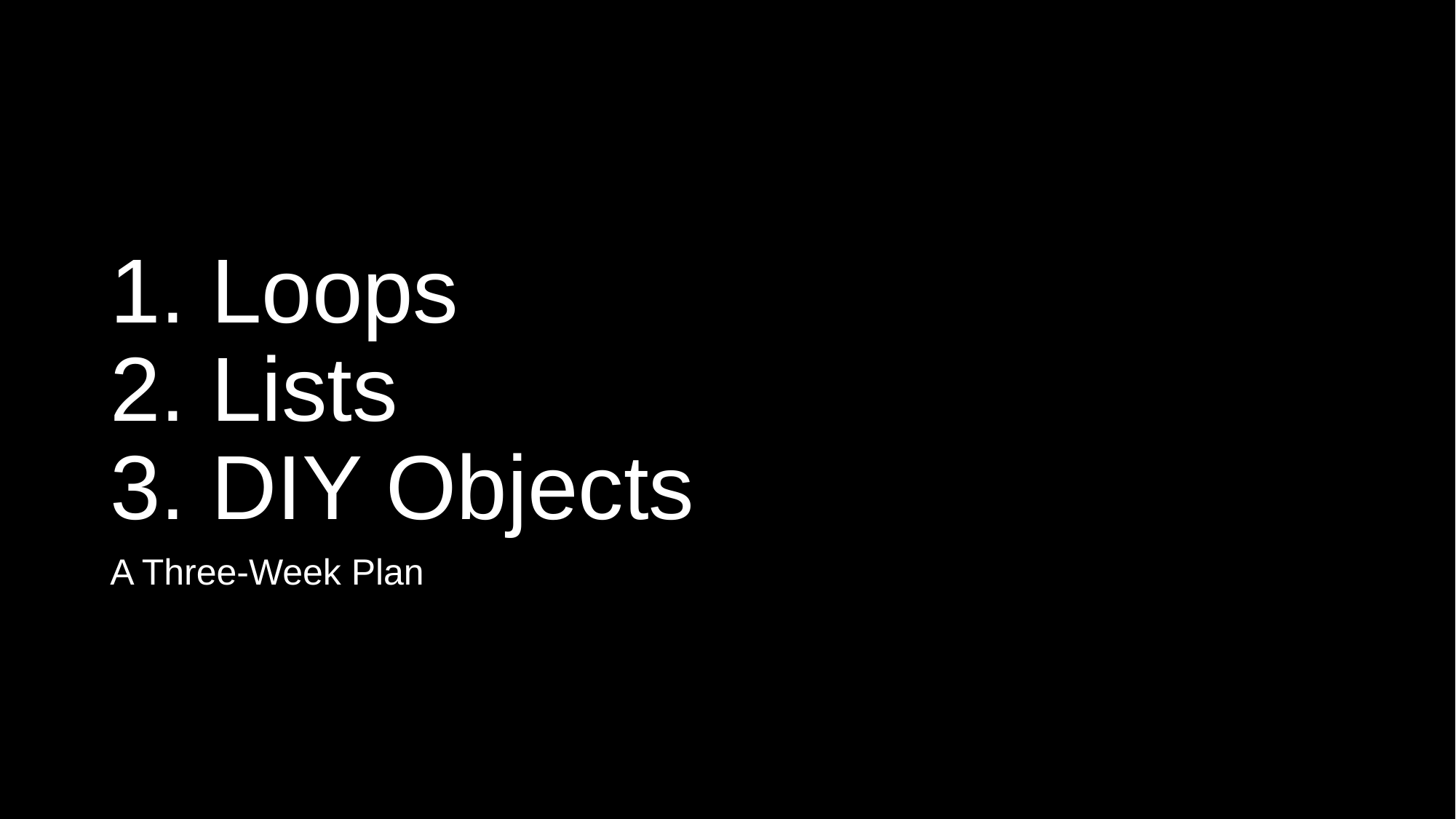

# 1. Loops 2. Lists 3. DIY Objects
A Three-Week Plan